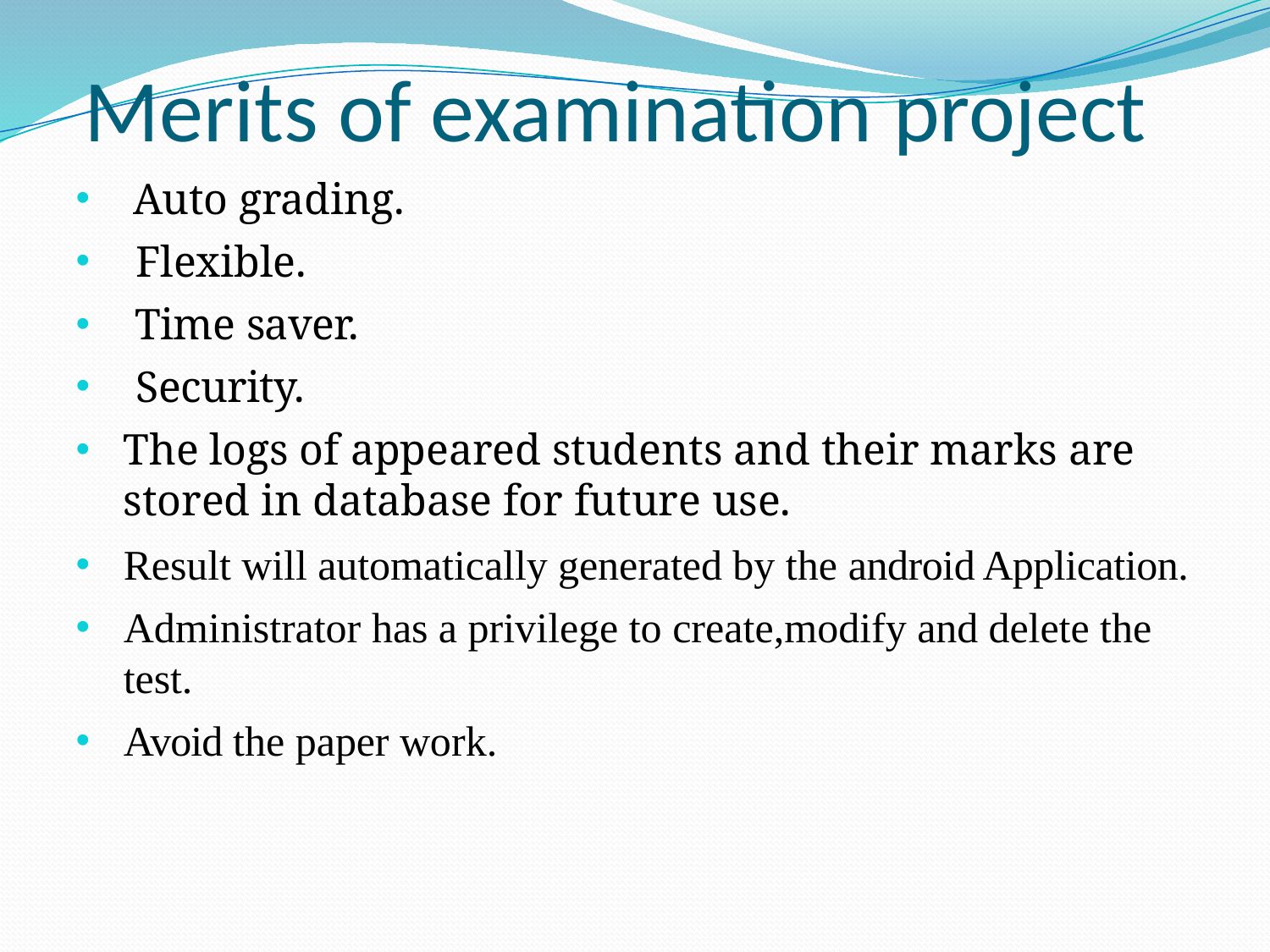

# Merits of examination project
Auto grading.
Flexible.
Time saver.
Security.
The logs of appeared students and their marks are stored in database for future use.
Result will automatically generated by the android Application.
Administrator has a privilege to create,modify and delete the test.
Avoid the paper work.